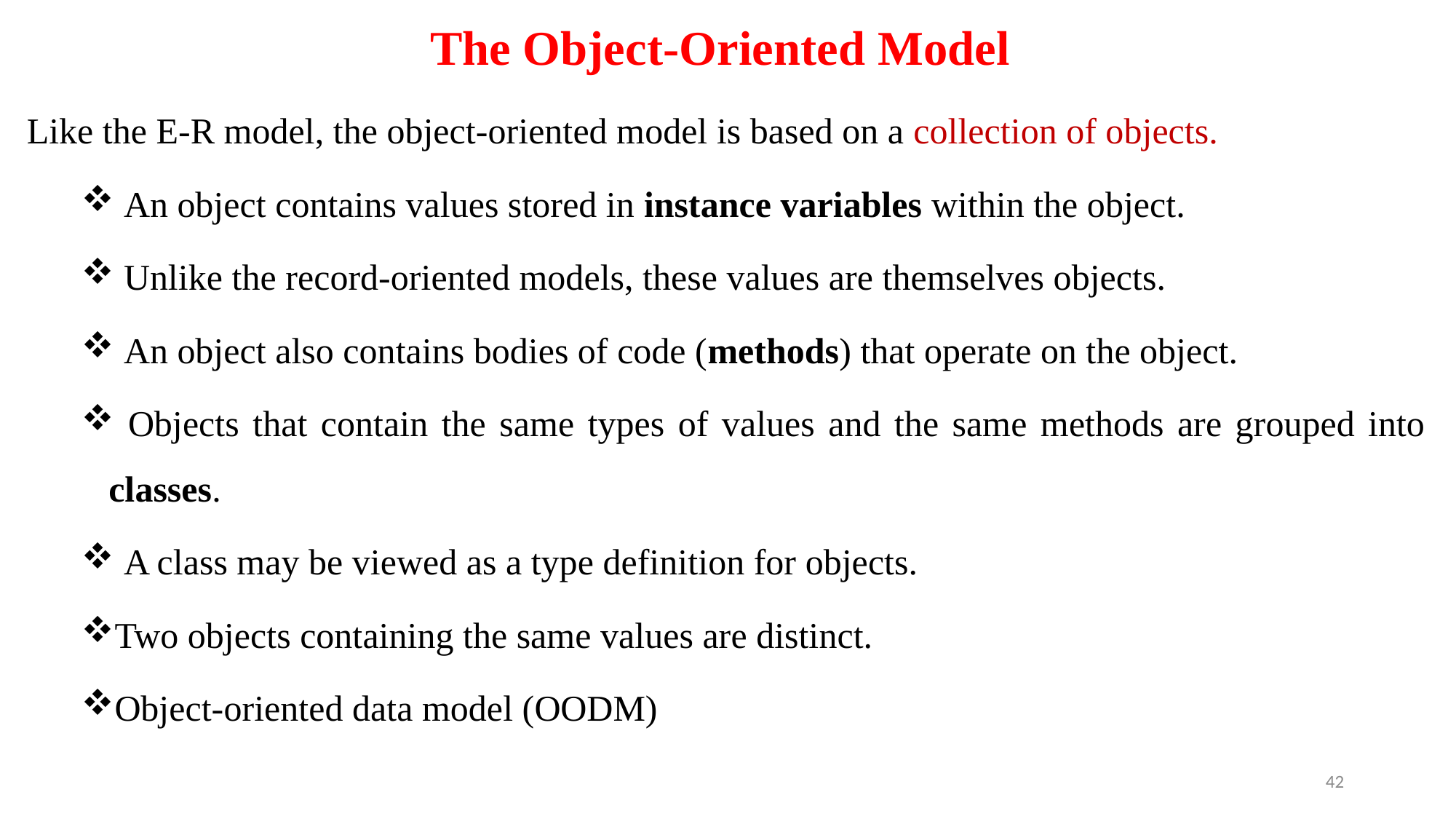

# The Object-Oriented Model
Like the E-R model, the object-oriented model is based on a collection of objects.
 An object contains values stored in instance variables within the object.
 Unlike the record-oriented models, these values are themselves objects.
 An object also contains bodies of code (methods) that operate on the object.
 Objects that contain the same types of values and the same methods are grouped into classes.
 A class may be viewed as a type definition for objects.
Two objects containing the same values are distinct.
Object-oriented data model (OODM)

42